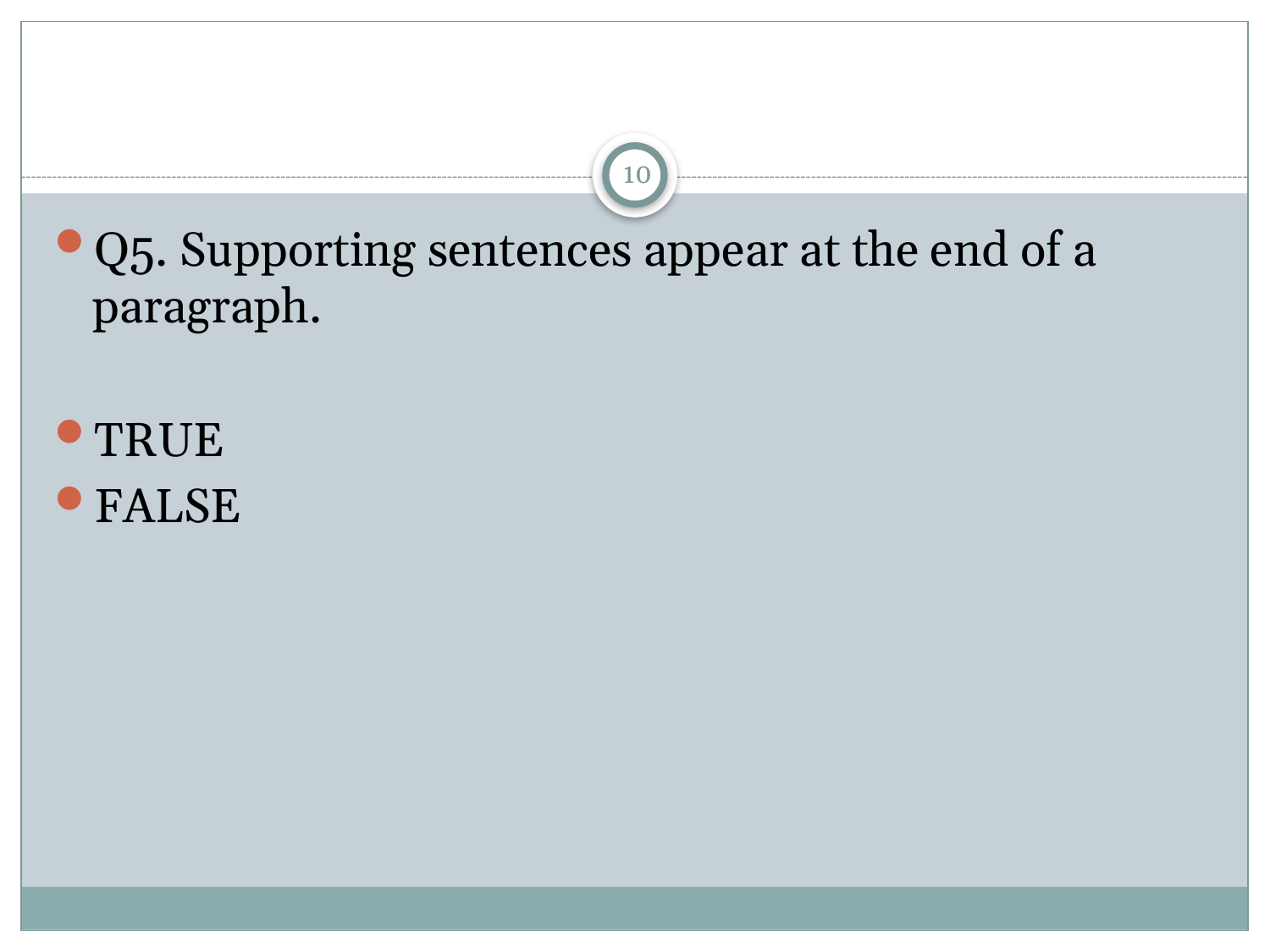

#
10
Q5. Supporting sentences appear at the end of a paragraph.

TRUE
FALSE